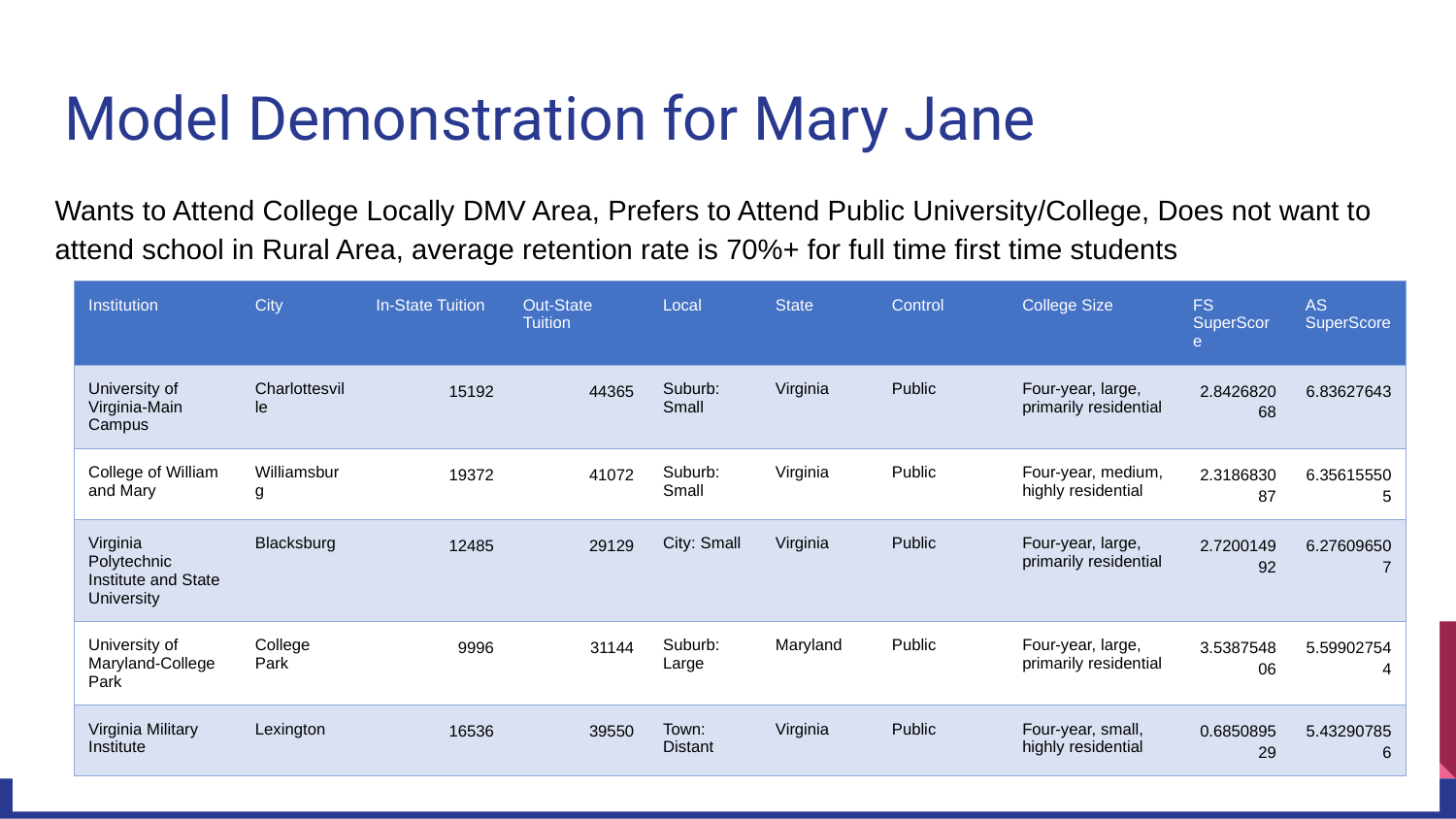

# Model Demonstration for Mary Jane
Wants to Attend College Locally DMV Area, Prefers to Attend Public University/College, Does not want to attend school in Rural Area, average retention rate is 70%+ for full time first time students

| Institution | City | In-State Tuition | Out-State Tuition | Local | State | Control | College Size | FS SuperScore | AS SuperScore |
| --- | --- | --- | --- | --- | --- | --- | --- | --- | --- |
| University of Virginia-Main Campus | Charlottesville | 15192 | 44365 | Suburb: Small | Virginia | Public | Four-year, large, primarily residential | 2.842682068 | 6.83627643 |
| College of William and Mary | Williamsburg | 19372 | 41072 | Suburb: Small | Virginia | Public | Four-year, medium, highly residential | 2.318683087 | 6.356155505 |
| Virginia Polytechnic Institute and State University | Blacksburg | 12485 | 29129 | City: Small | Virginia | Public | Four-year, large, primarily residential | 2.720014992 | 6.276096507 |
| University of Maryland-College Park | College Park | 9996 | 31144 | Suburb: Large | Maryland | Public | Four-year, large, primarily residential | 3.538754806 | 5.599027544 |
| Virginia Military Institute | Lexington | 16536 | 39550 | Town: Distant | Virginia | Public | Four-year, small, highly residential | 0.685089529 | 5.432907856 |